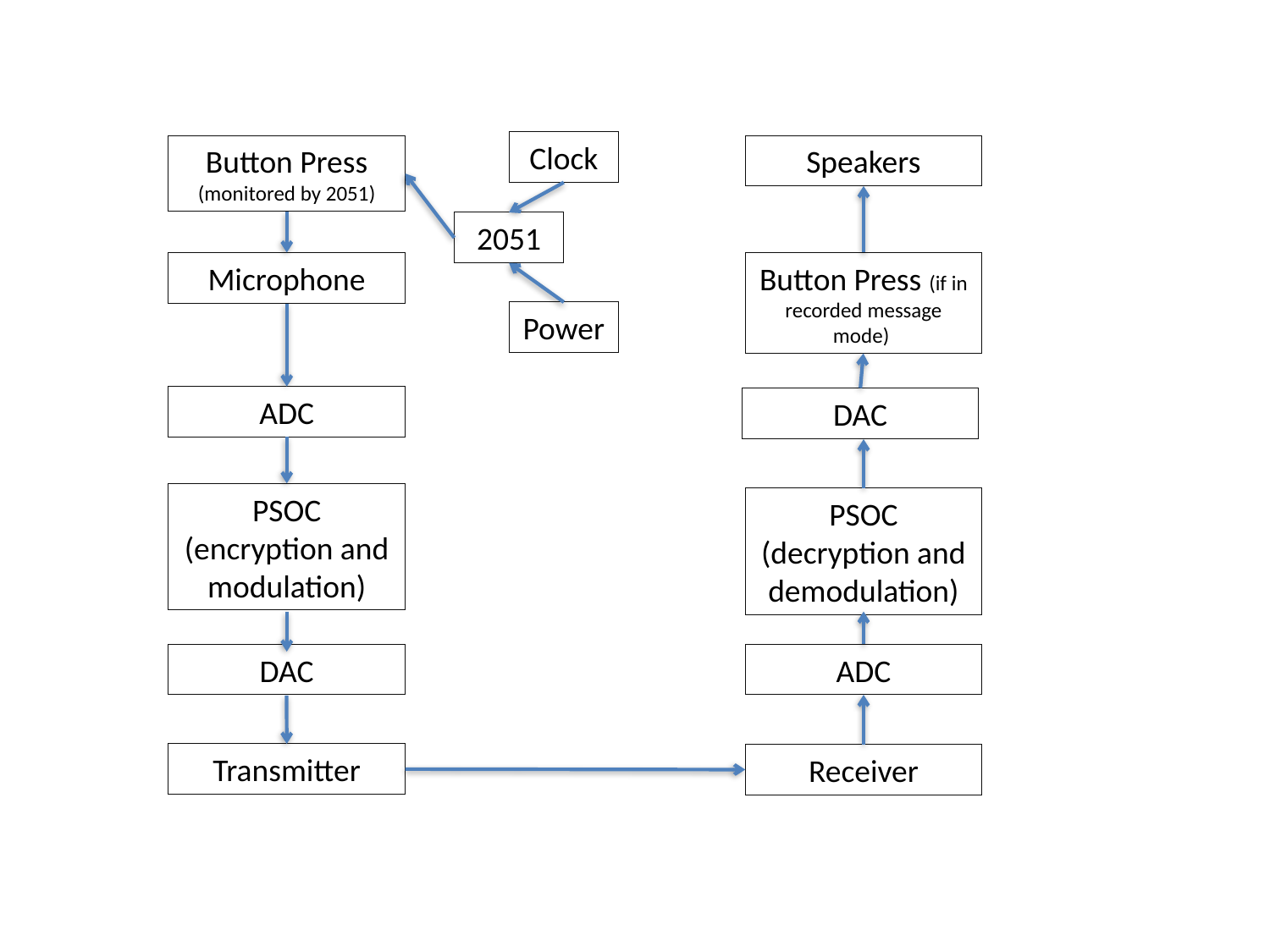

Clock
Button Press (monitored by 2051)
Speakers
2051
Microphone
Button Press (if in recorded message mode)
Power
ADC
DAC
PSOC (encryption and modulation)
PSOC
(decryption and demodulation)
DAC
ADC
Transmitter
Receiver